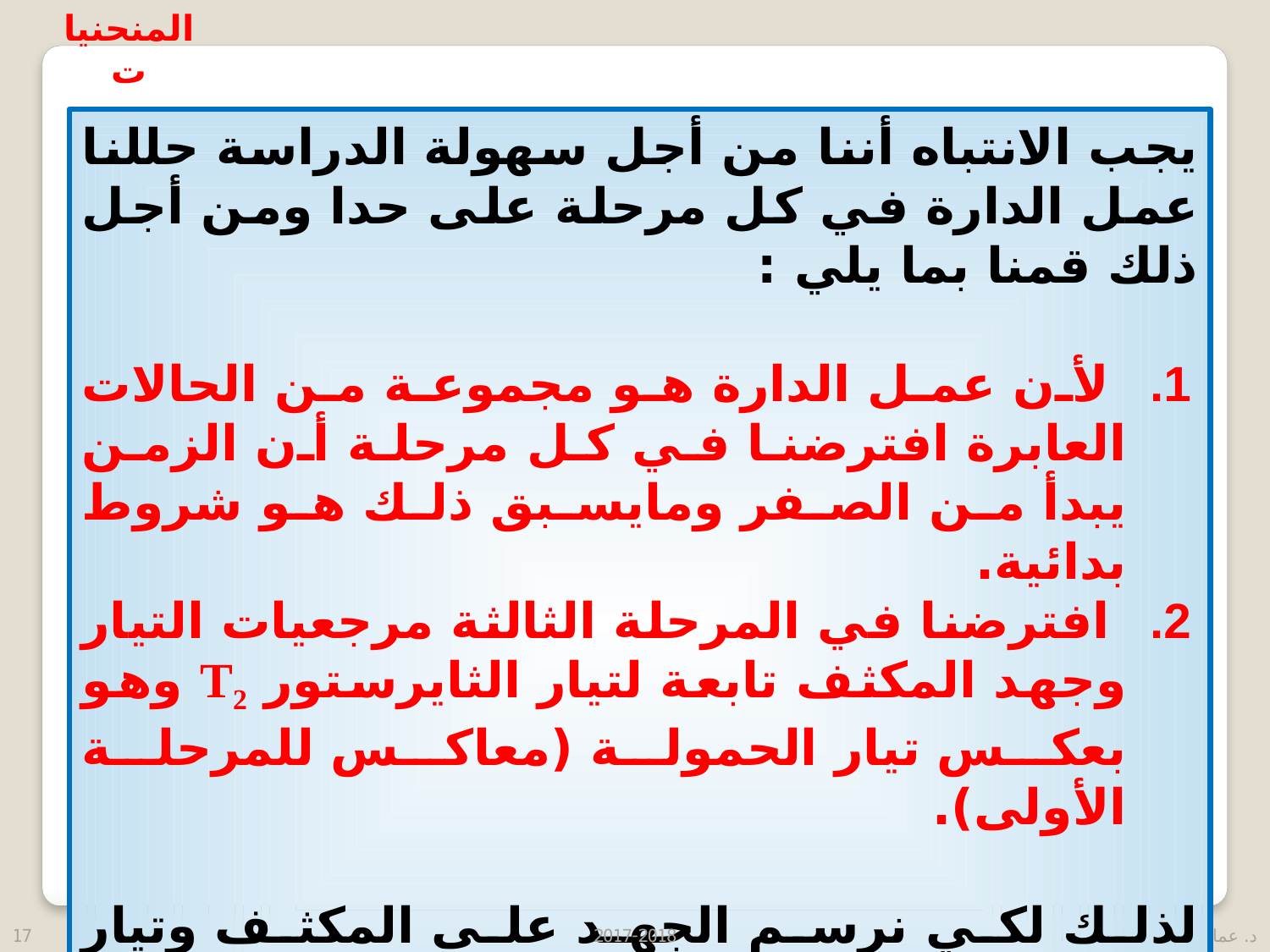

المنحنيات
يجب الانتباه أننا من أجل سهولة الدراسة حللنا عمل الدارة في كل مرحلة على حدا ومن أجل ذلك قمنا بما يلي :

 لأن عمل الدارة هو مجموعة من الحالات العابرة افترضنا في كل مرحلة أن الزمن يبدأ من الصفر ومايسبق ذلك هو شروط بدائية.
 افترضنا في المرحلة الثالثة مرجعيات التيار وجهد المكثف تابعة لتيار الثايرستور T2 وهو بعكس تيار الحمولة (معاكس للمرحلة الأولى).

لذلك لكي نرسم الجهد على المكثف وتيار الحمولة يجب عكس معادلات الجهد والتيار في المرحلة الثالثة كما يجب الأخذ بعين الاعتبار التأخير الزمني لكل مرحلة.
17
2017-2018
د. عماد الروح – القالبة الطنينية